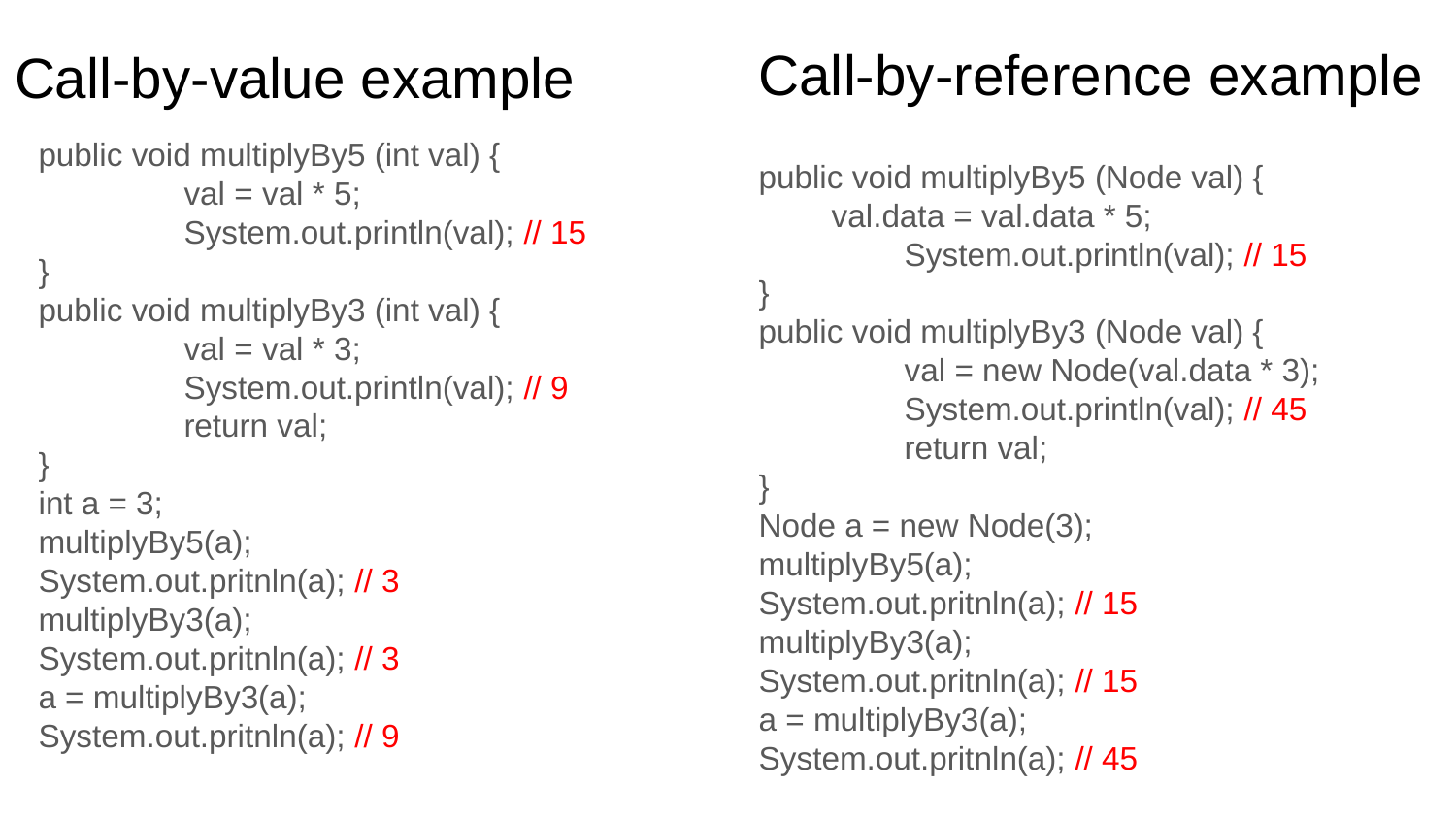

Call-by-reference example
# Call-by-value example
public void multiplyBy5 (int val) {
	val = val * 5;
	System.out.println(val); // 15
}
public void multiplyBy3 (int val) {
	val = val * 3;
	System.out.println(val); // 9
	return val;
}
int a = 3;
multiplyBy5(a);
System.out.pritnln(a); // 3
multiplyBy3(a);
System.out.pritnln(a); // 3
a = multiplyBy3(a);
System.out.pritnln(a); // 9
public void multiplyBy5 (Node val) {
val.data = val.data * 5;
	System.out.println(val); // 15
}
public void multiplyBy3 (Node val) {
	val = new Node(val.data * 3);
	System.out.println(val); // 45
	return val;
}
Node a = new Node(3);
multiplyBy5(a);
System.out.pritnln(a); // 15
multiplyBy3(a);
System.out.pritnln(a); // 15
a = multiplyBy3(a);
System.out.pritnln(a); // 45